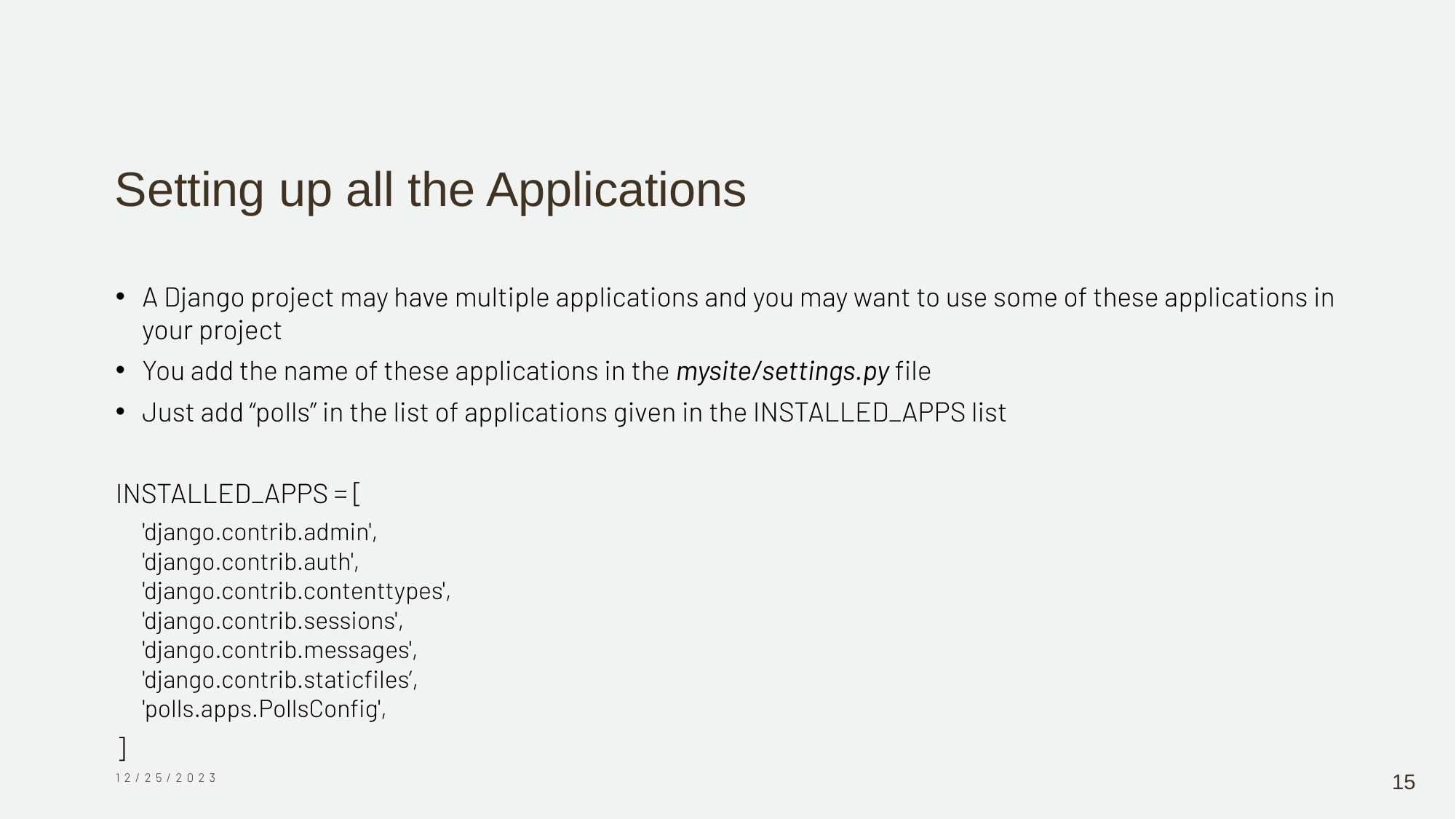

# Setting up all the Applications
A Django project may have multiple applications and you may want to use some of these applications in your project
You add the name of these applications in the mysite/settings.py file
Just add “polls” in the list of applications given in the INSTALLED_APPS list

INSTALLED_APPS = [
'django.contrib.admin',
'django.contrib.auth',
'django.contrib.contenttypes',
'django.contrib.sessions',
'django.contrib.messages',
'django.contrib.staticfiles’,
'polls.apps.PollsConfig',
]
15
12/25/2023